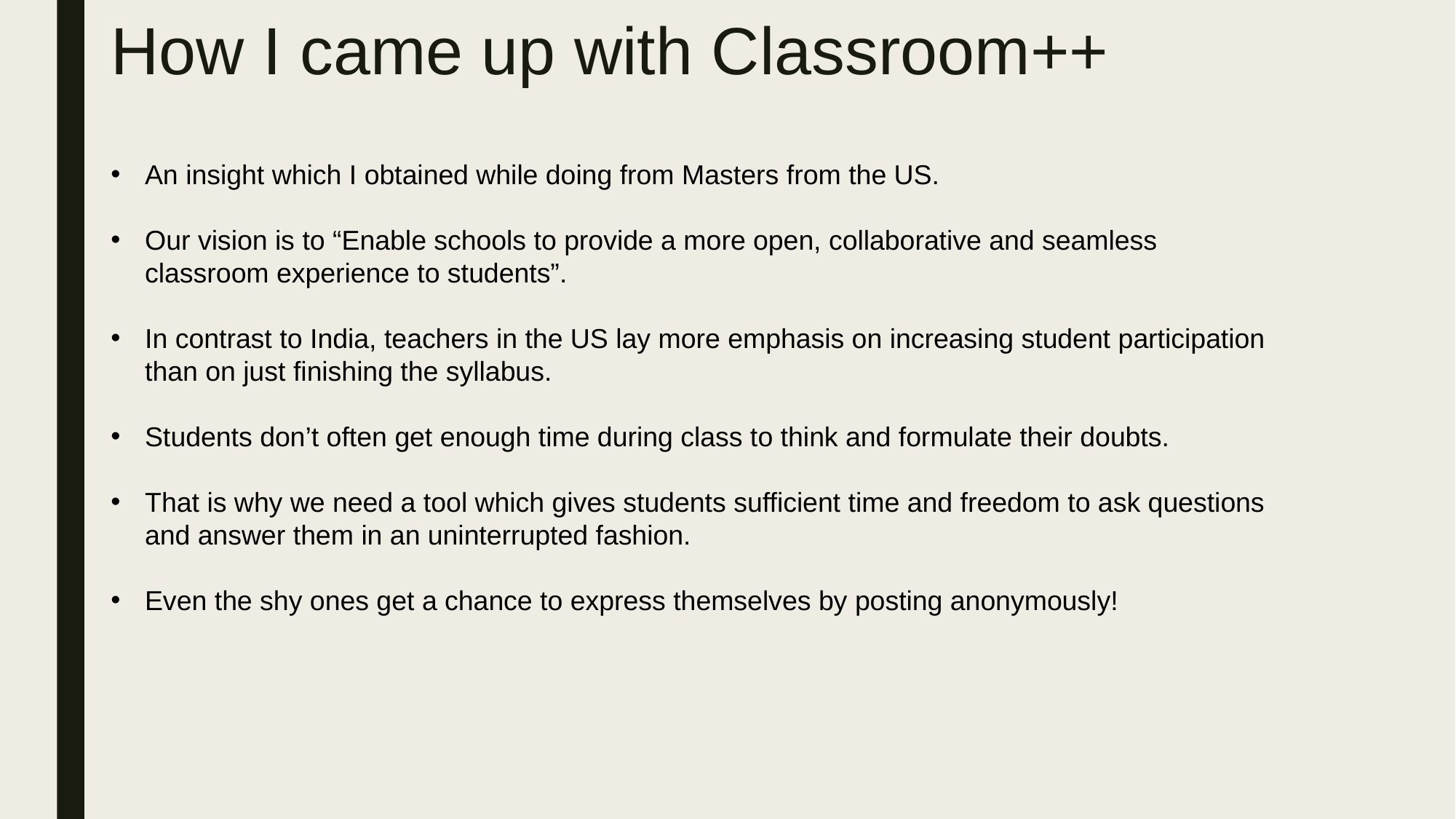

# How I came up with Classroom++
An insight which I obtained while doing from Masters from the US.

Our vision is to “Enable schools to provide a more open, collaborative and seamless classroom experience to students”.

In contrast to India, teachers in the US lay more emphasis on increasing student participation than on just finishing the syllabus.

Students don’t often get enough time during class to think and formulate their doubts.

That is why we need a tool which gives students sufficient time and freedom to ask questions and answer them in an uninterrupted fashion.

Even the shy ones get a chance to express themselves by posting anonymously!